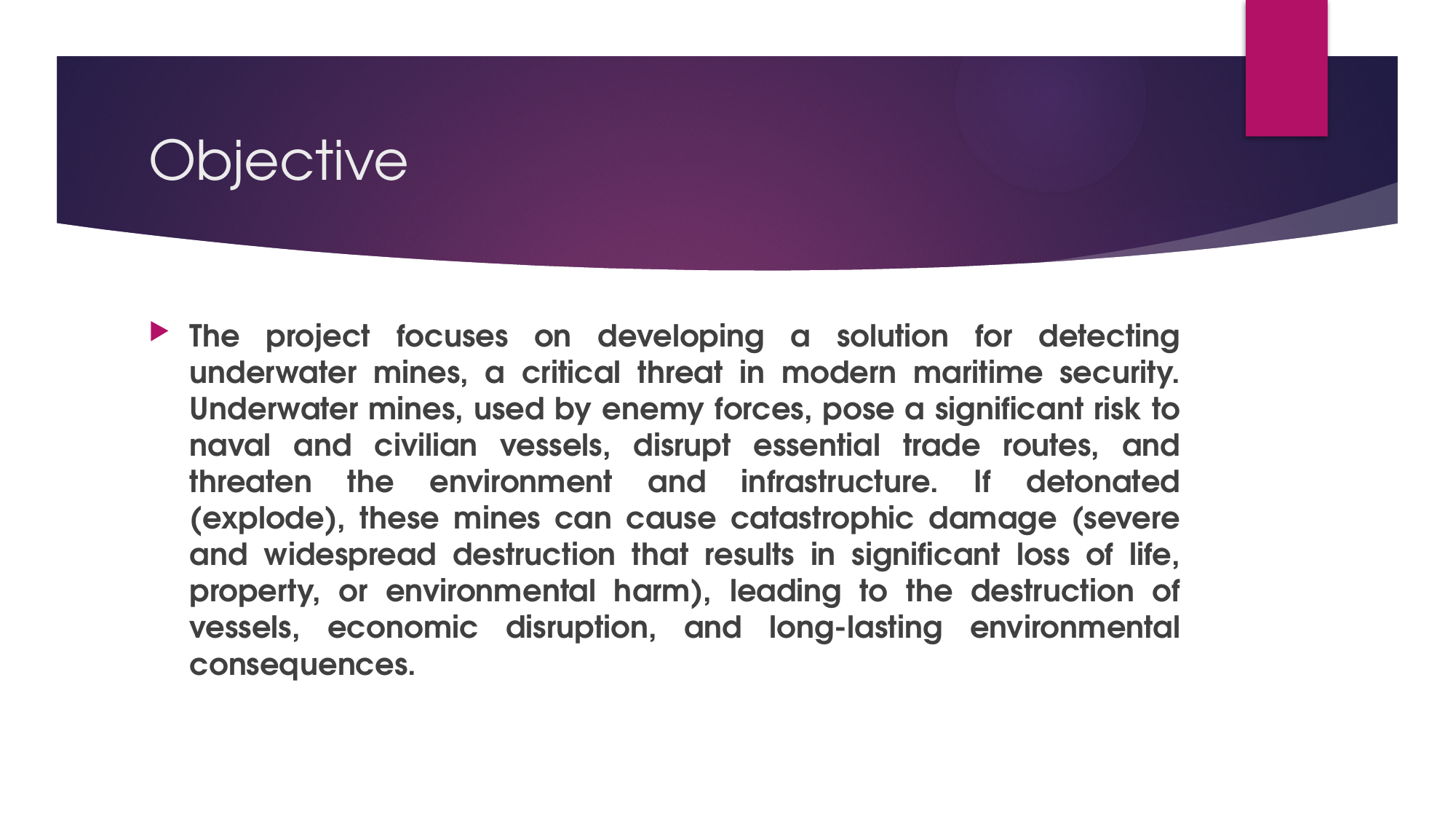

# Objective
The project focuses on developing a solution for detecting underwater mines, a critical threat in modern maritime security. Underwater mines, used by enemy forces, pose a significant risk to naval and civilian vessels, disrupt essential trade routes, and threaten the environment and infrastructure. If detonated (explode), these mines can cause catastrophic damage (severe and widespread destruction that results in significant loss of life, property, or environmental harm), leading to the destruction of vessels, economic disruption, and long-lasting environmental consequences.